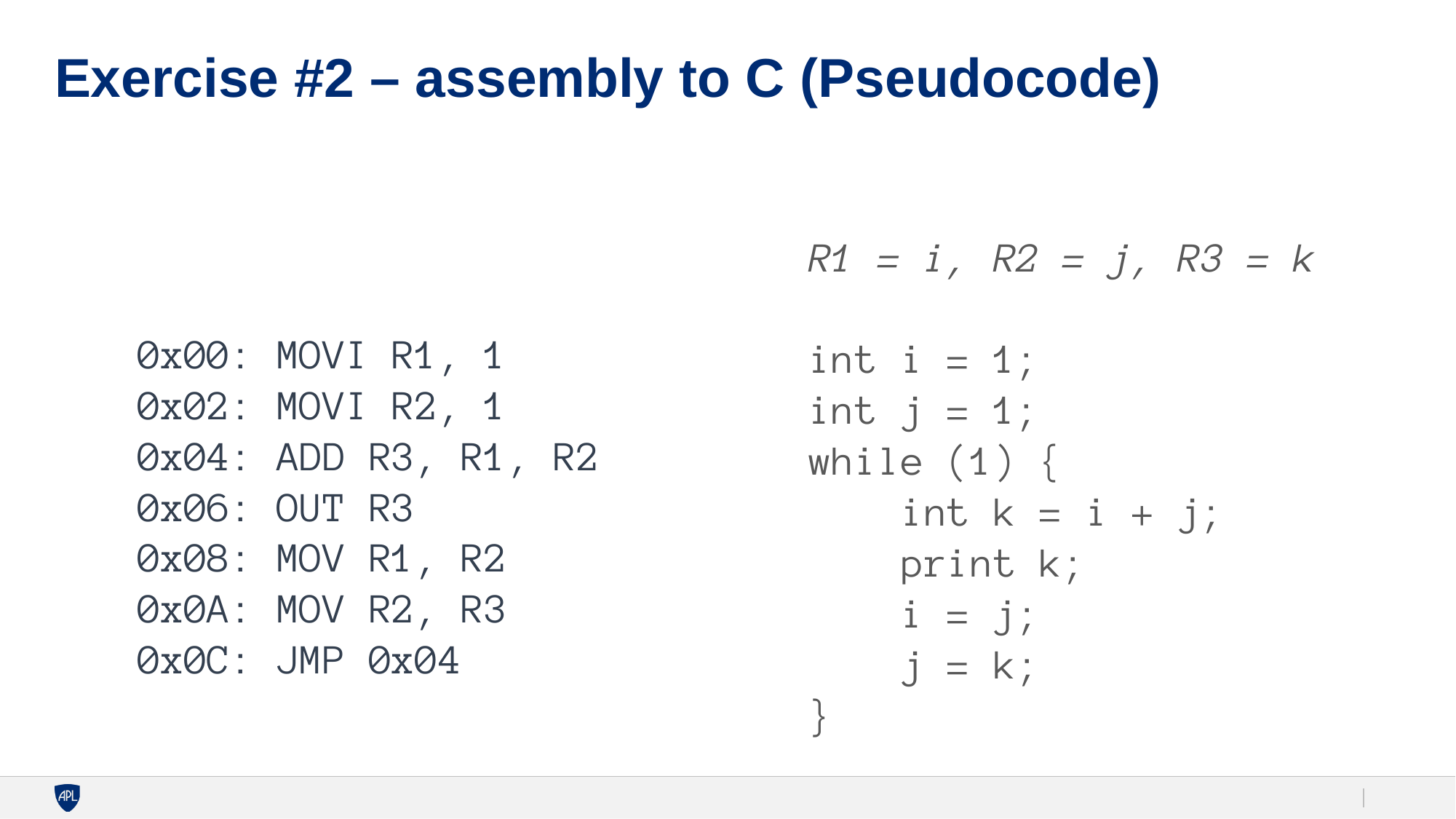

# Exercise #2 – assembly to C (Pseudocode)
R1 = i, R2 = j, R3 = k

int i = 1;
int j = 1;
while (1) {
    int k = i + j;
    print k;
    i = j;
    j = k;
}

0x00: MOVI R1, 1
0x02: MOVI R2, 1
0x04: ADD R3, R1, R2
0x06: OUT R3
0x08: MOV R1, R2
0x0A: MOV R2, R3
0x0C: JMP 0x04